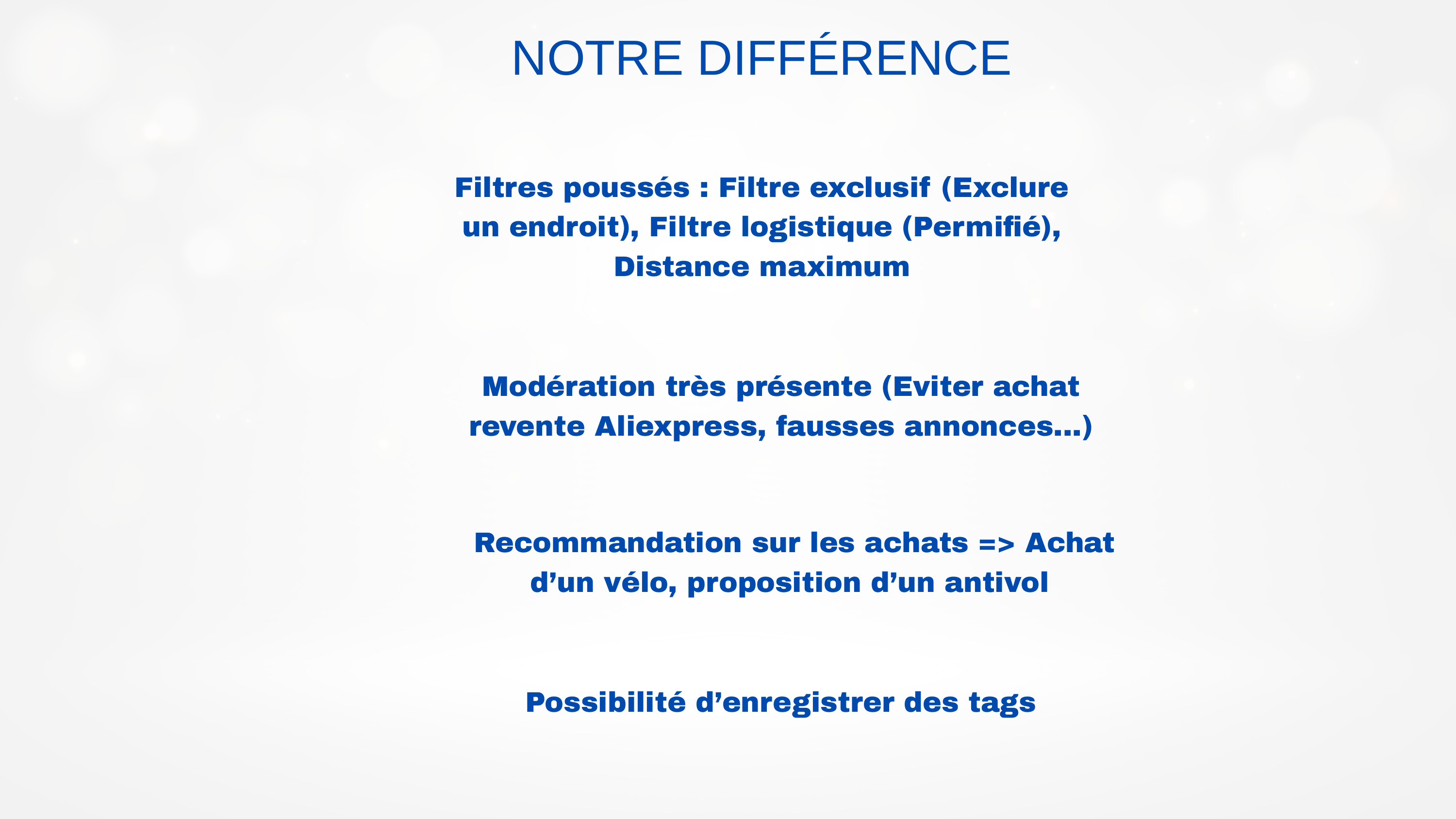

NOTRE DIFFÉRENCE
Filtres poussés : Filtre exclusif (Exclure un endroit), Filtre logistique (Permifié), Distance maximum
Modération très présente (Eviter achat revente Aliexpress, fausses annonces...)
Recommandation sur les achats => Achat d’un vélo, proposition d’un antivol
Possibilité d’enregistrer des tags